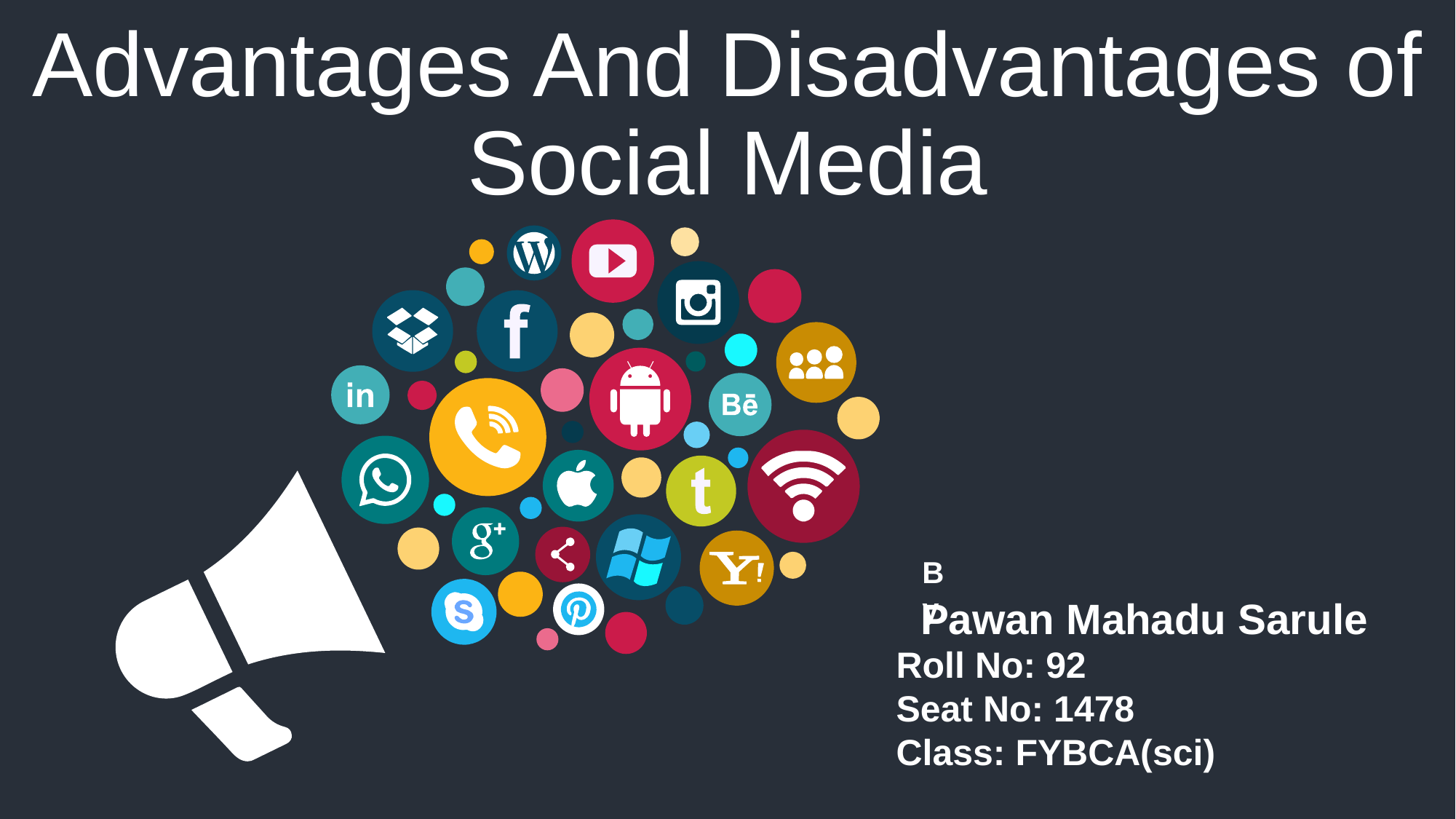

Advantages And Disadvantages of Social Media

By
Pawan Mahadu Sarule
Roll No: 92
Seat No: 1478
Class: FYBCA(sci)